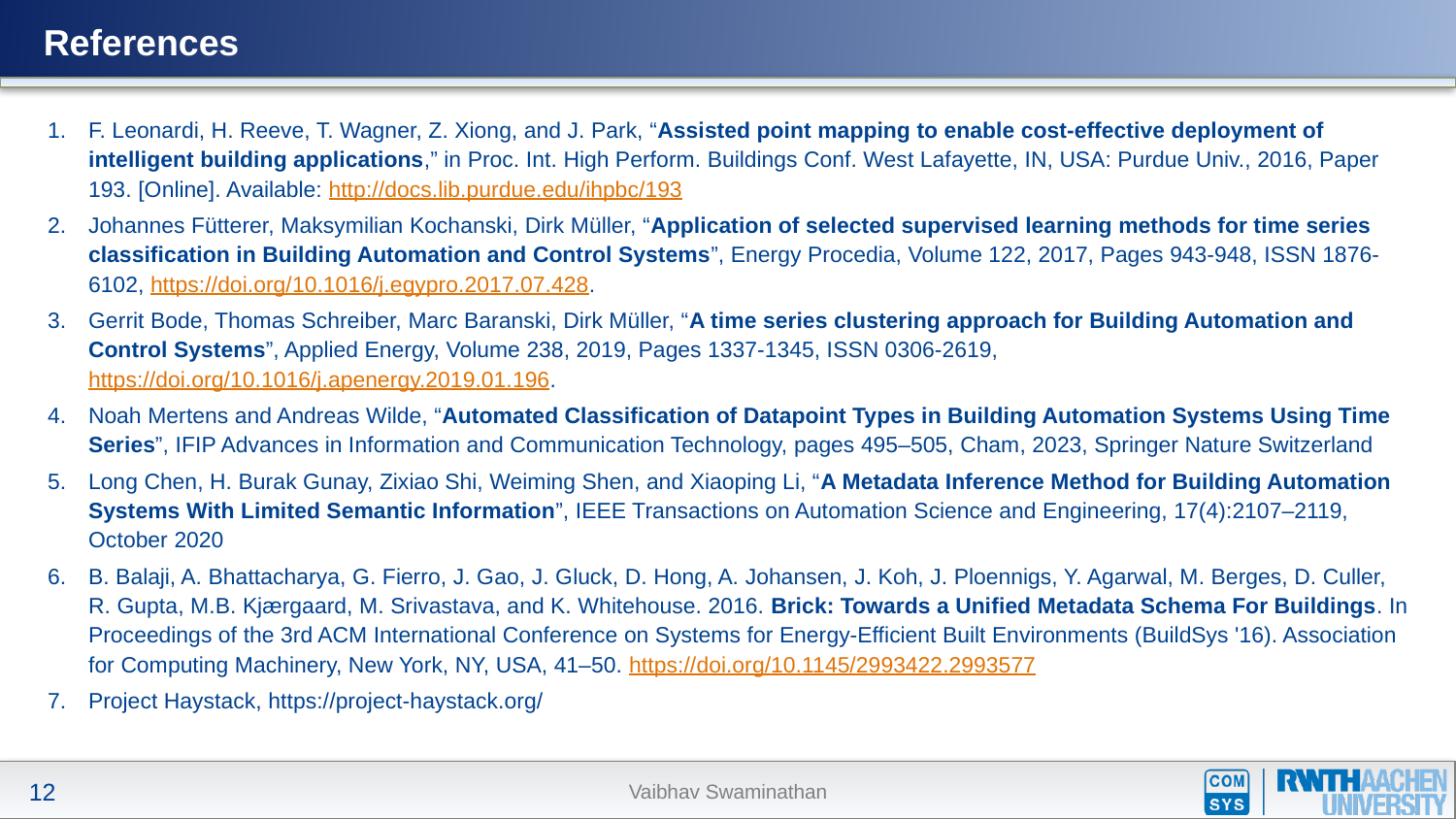

References
F. Leonardi, H. Reeve, T. Wagner, Z. Xiong, and J. Park, “Assisted point mapping to enable cost-effective deployment of intelligent building applications,” in Proc. Int. High Perform. Buildings Conf. West Lafayette, IN, USA: Purdue Univ., 2016, Paper 193. [Online]. Available: http://docs.lib.purdue.edu/ihpbc/193
Johannes Fütterer, Maksymilian Kochanski, Dirk Müller, “Application of selected supervised learning methods for time series classification in Building Automation and Control Systems”, Energy Procedia, Volume 122, 2017, Pages 943-948, ISSN 1876-6102, https://doi.org/10.1016/j.egypro.2017.07.428.
Gerrit Bode, Thomas Schreiber, Marc Baranski, Dirk Müller, “A time series clustering approach for Building Automation and Control Systems”, Applied Energy, Volume 238, 2019, Pages 1337-1345, ISSN 0306-2619, https://doi.org/10.1016/j.apenergy.2019.01.196.
Noah Mertens and Andreas Wilde, “Automated Classification of Datapoint Types in Building Automation Systems Using Time Series”, IFIP Advances in Information and Communication Technology, pages 495–505, Cham, 2023, Springer Nature Switzerland
Long Chen, H. Burak Gunay, Zixiao Shi, Weiming Shen, and Xiaoping Li, “A Metadata Inference Method for Building Automation Systems With Limited Semantic Information”, IEEE Transactions on Automation Science and Engineering, 17(4):2107–2119, October 2020
B. Balaji, A. Bhattacharya, G. Fierro, J. Gao, J. Gluck, D. Hong, A. Johansen, J. Koh, J. Ploennigs, Y. Agarwal, M. Berges, D. Culler, R. Gupta, M.B. Kjærgaard, M. Srivastava, and K. Whitehouse. 2016. Brick: Towards a Unified Metadata Schema For Buildings. In Proceedings of the 3rd ACM International Conference on Systems for Energy-Efficient Built Environments (BuildSys '16). Association for Computing Machinery, New York, NY, USA, 41–50. https://doi.org/10.1145/2993422.2993577
Project Haystack, https://project-haystack.org/